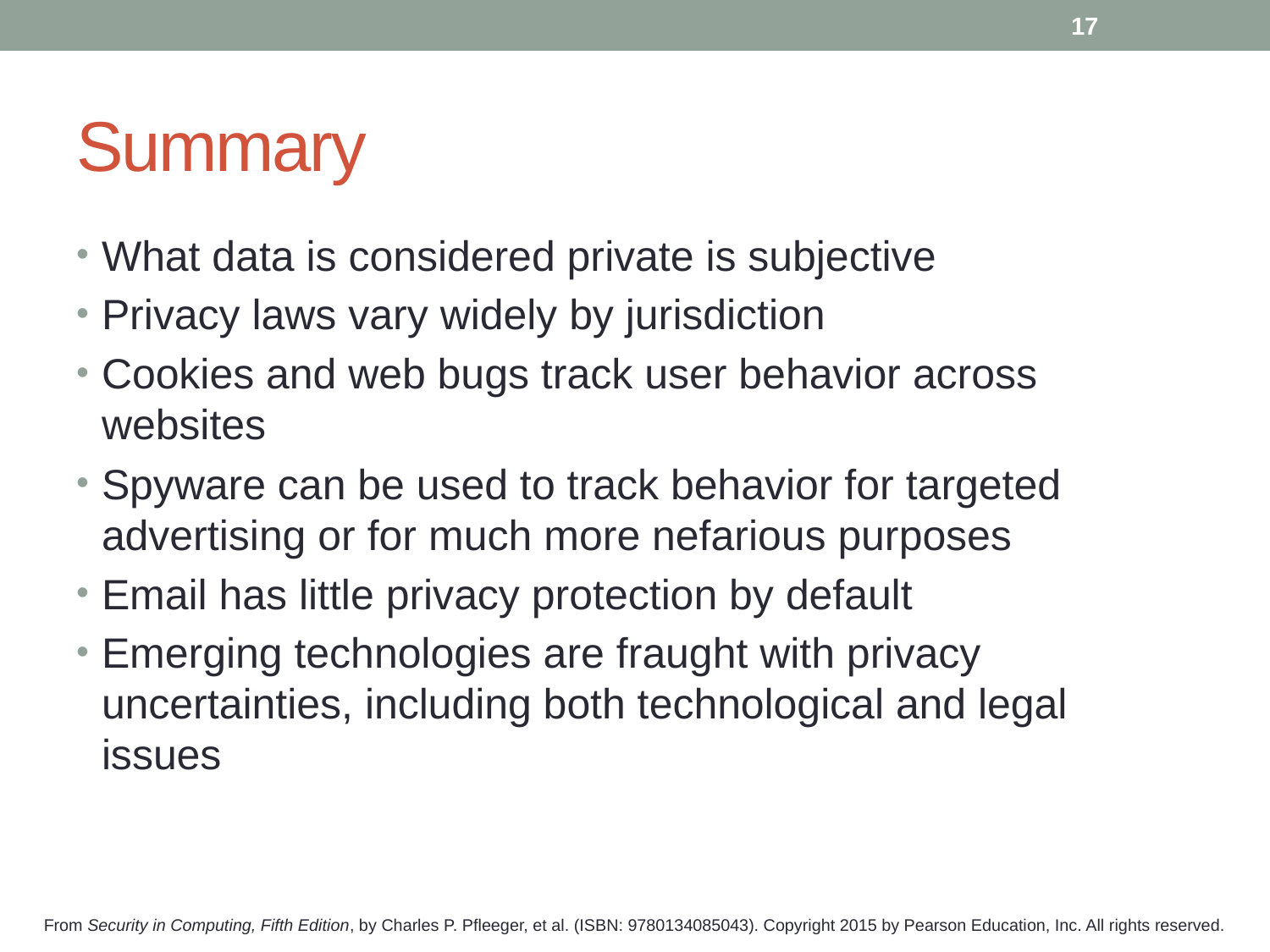

17
# Summary
What data is considered private is subjective
Privacy laws vary widely by jurisdiction
Cookies and web bugs track user behavior across websites
Spyware can be used to track behavior for targeted advertising or for much more nefarious purposes
Email has little privacy protection by default
Emerging technologies are fraught with privacy uncertainties, including both technological and legal issues